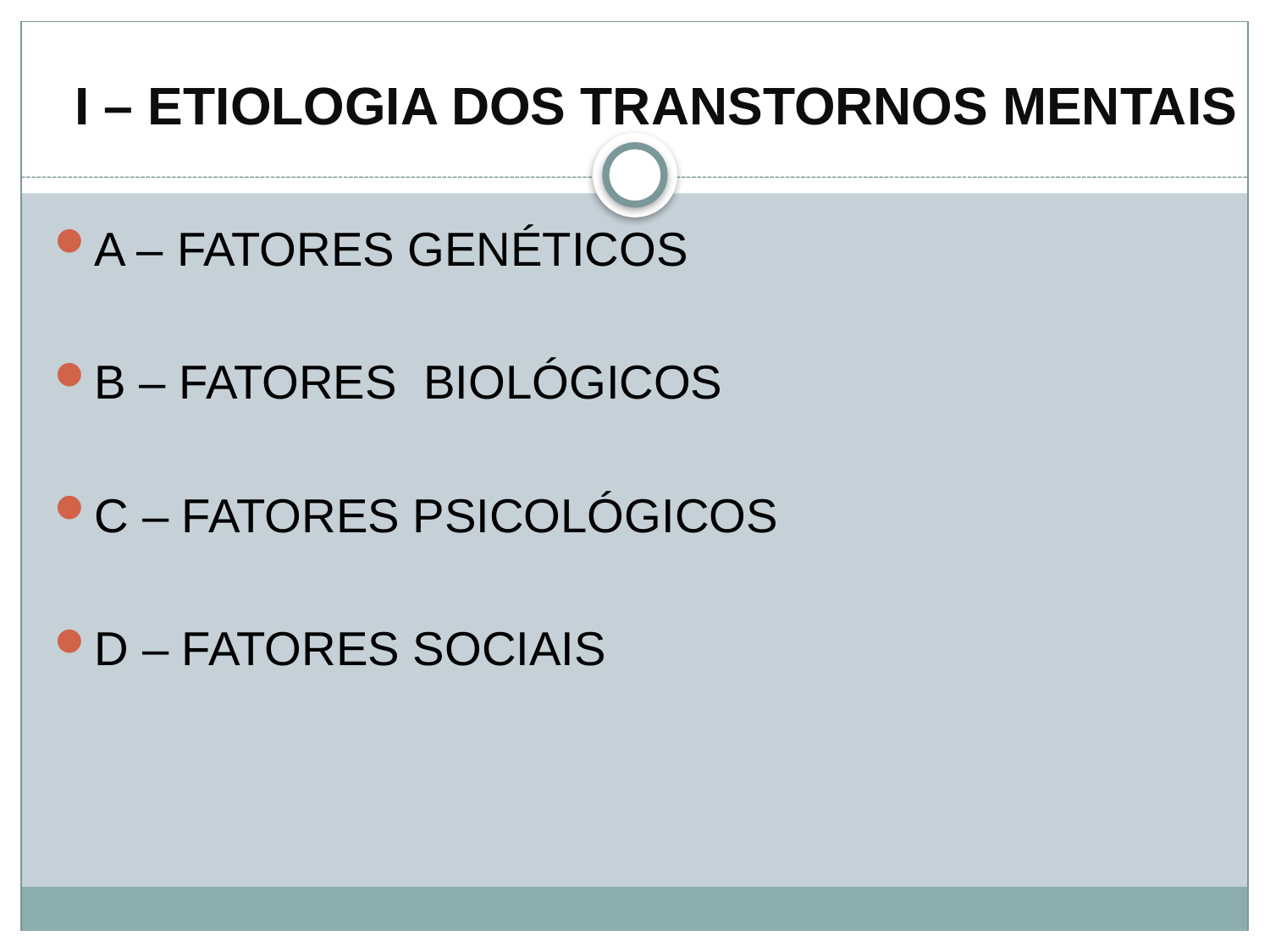

# I – ETIOLOGIA DOS TRANSTORNOS MENTAIS
A – FATORES GENÉTICOS

B – FATORES  BIOLÓGICOS

C – FATORES PSICOLÓGICOS

D – FATORES SOCIAIS